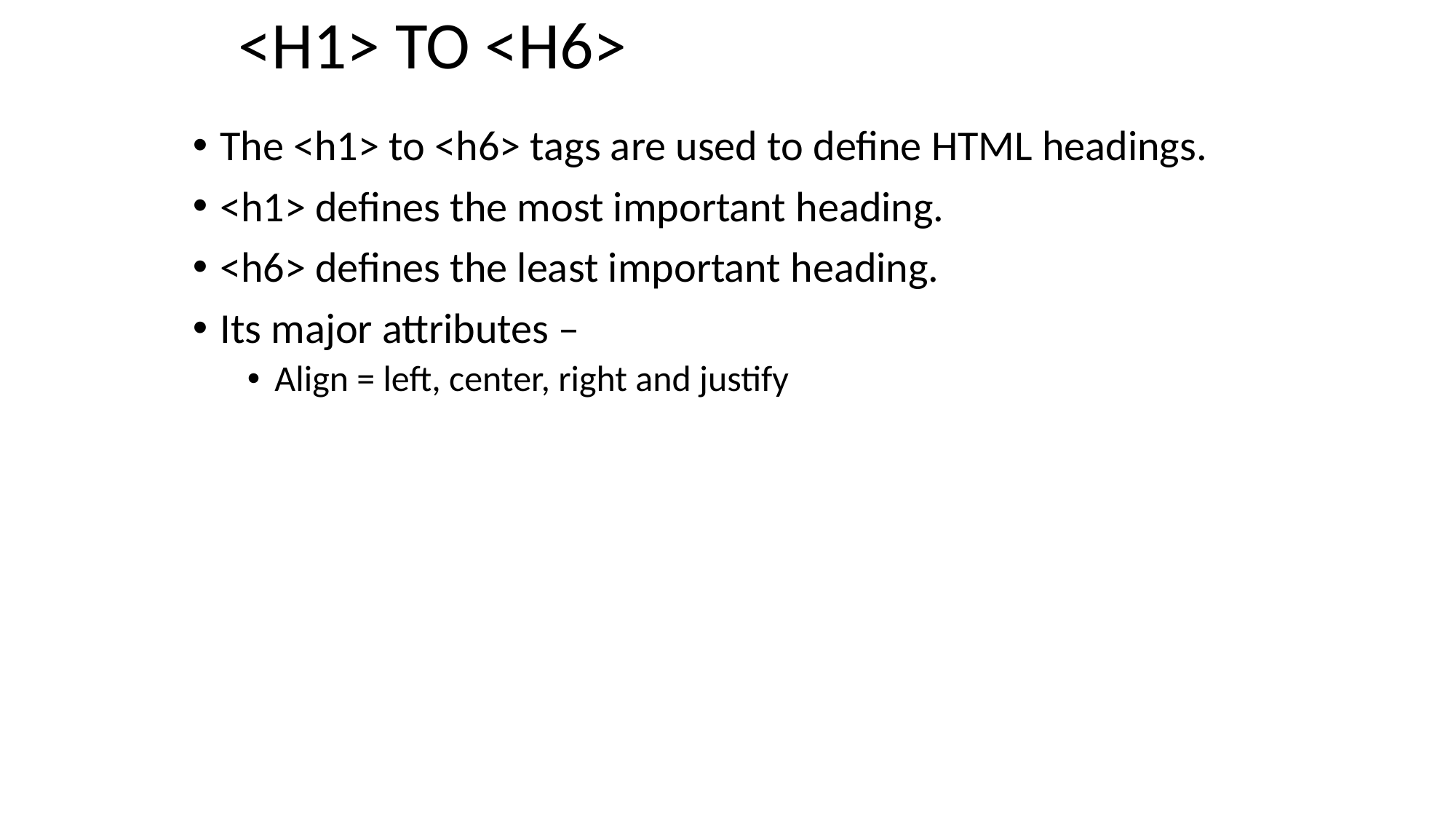

# <H1> TO <H6>
The <h1> to <h6> tags are used to define HTML headings.
<h1> defines the most important heading.
<h6> defines the least important heading.
Its major attributes –
Align = left, center, right and justify